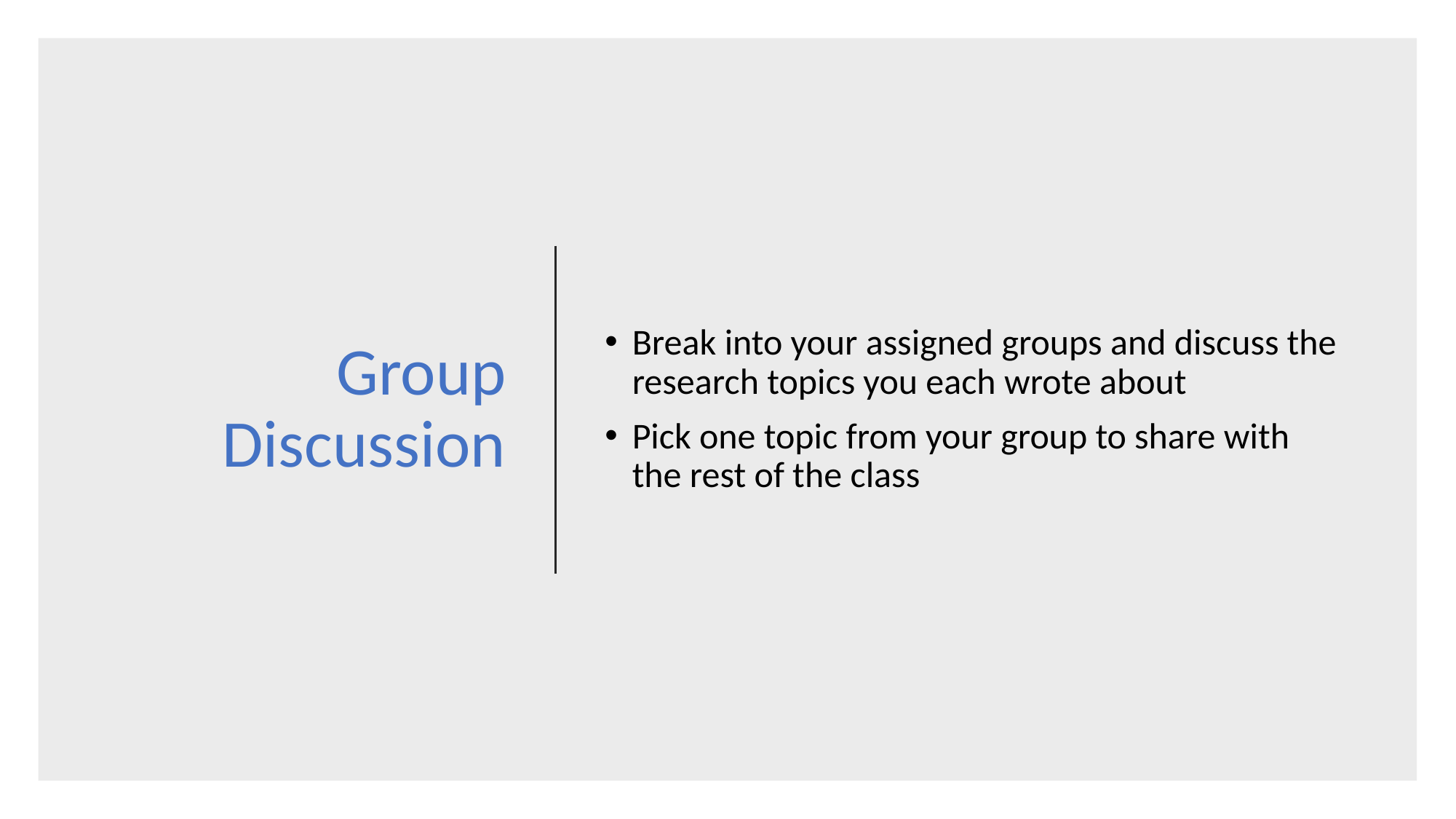

# Group Discussion
Break into your assigned groups and discuss the research topics you each wrote about
Pick one topic from your group to share with the rest of the class